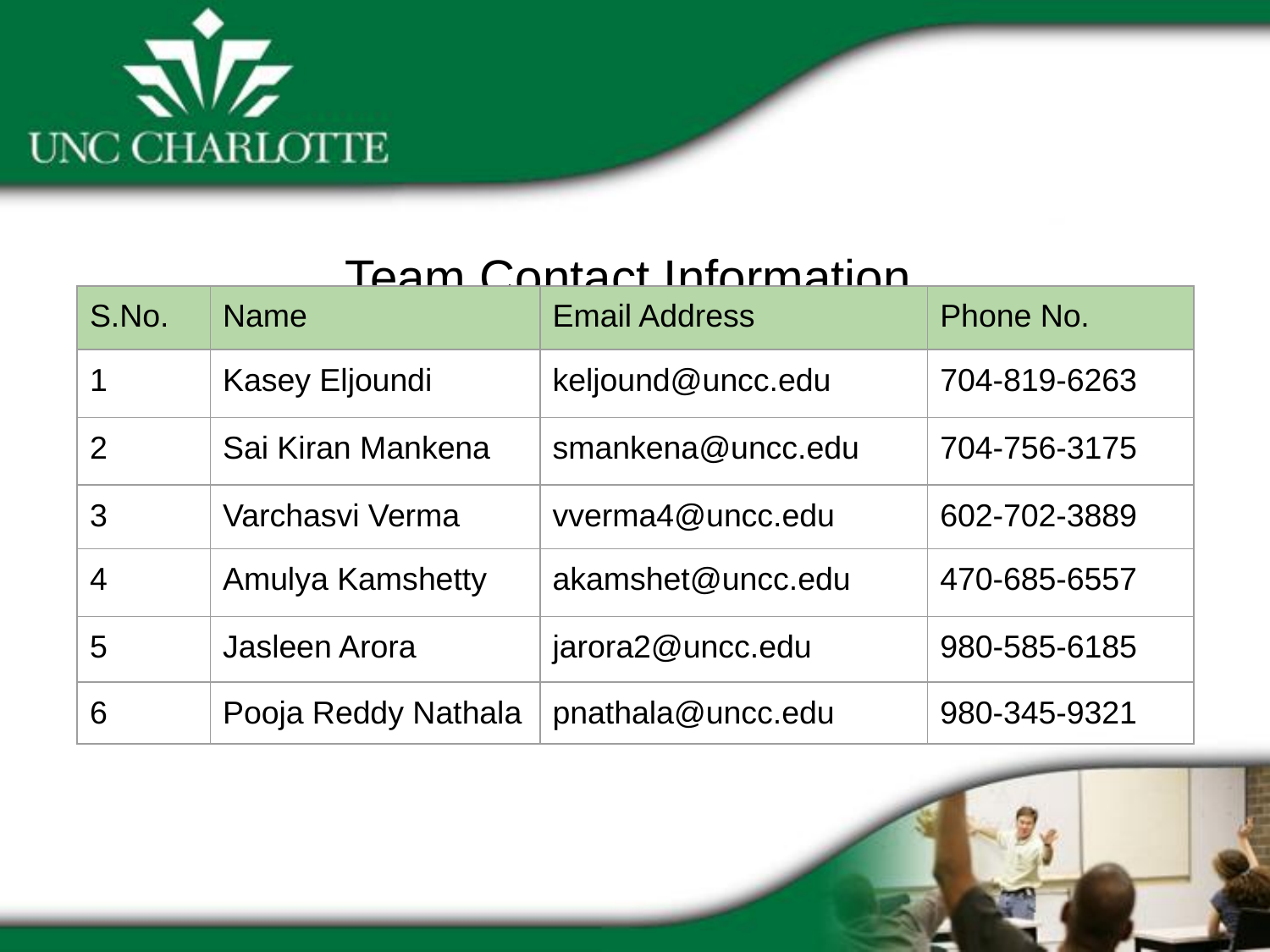

Team Contact Information

| S.No. | Name | Email Address | Phone No. |
| --- | --- | --- | --- |
| 1 | Kasey Eljoundi | keljound@uncc.edu | 704-819-6263 |
| 2 | Sai Kiran Mankena | smankena@uncc.edu | 704-756-3175 |
| 3 | Varchasvi Verma | vverma4@uncc.edu | 602-702-3889 |
| 4 | Amulya Kamshetty | akamshet@uncc.edu | 470-685-6557 |
| 5 | Jasleen Arora | jarora2@uncc.edu | 980-585-6185 |
| 6 | Pooja Reddy Nathala | pnathala@uncc.edu | 980-345-9321 |